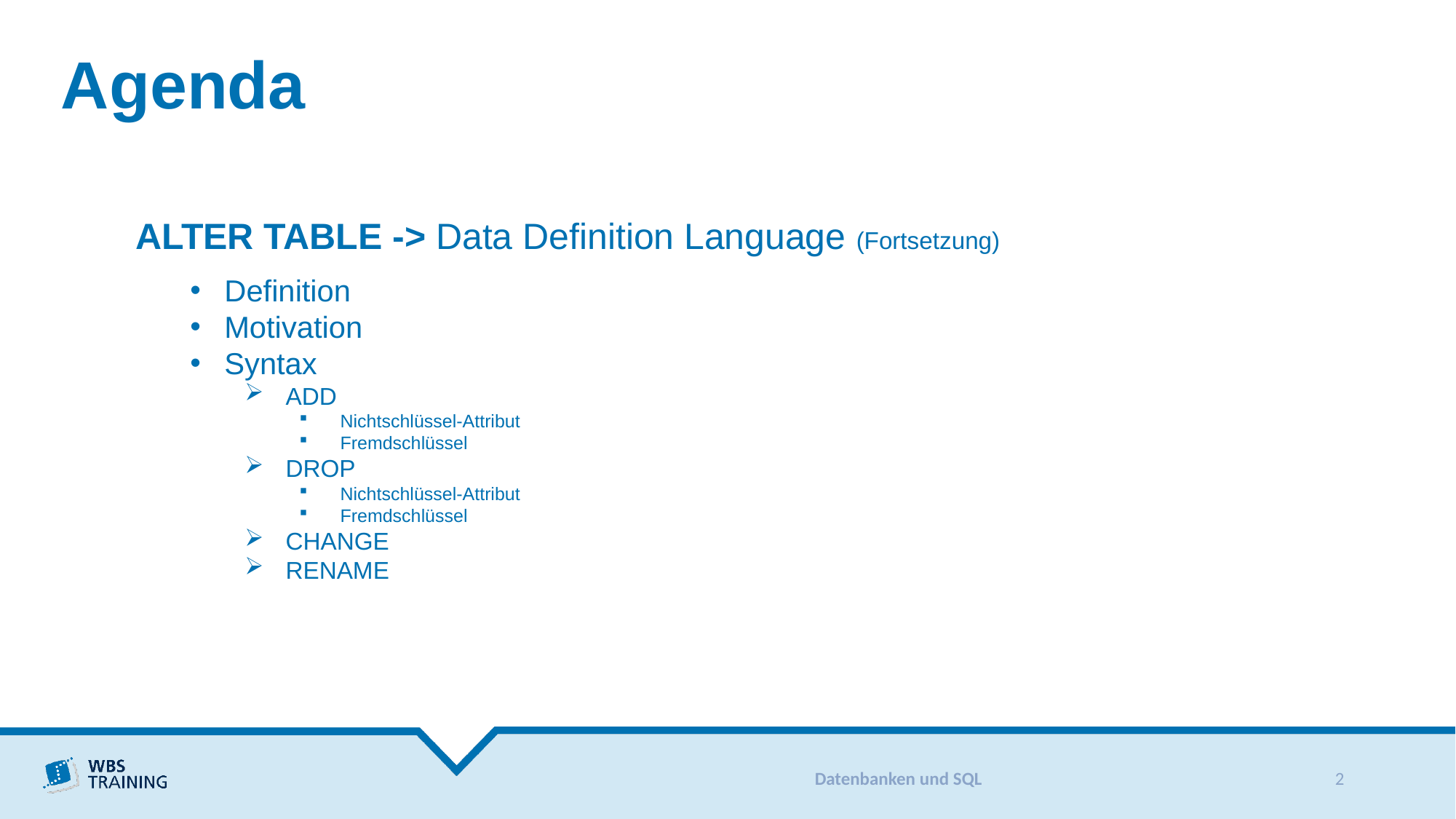

# Agenda

ALTER TABLE -> Data Definition Language (Fortsetzung)

Definition
Motivation
Syntax
ADD
Nichtschlüssel-Attribut
Fremdschlüssel
DROP
Nichtschlüssel-Attribut
Fremdschlüssel
CHANGE
RENAME
Datenbanken und SQL
2